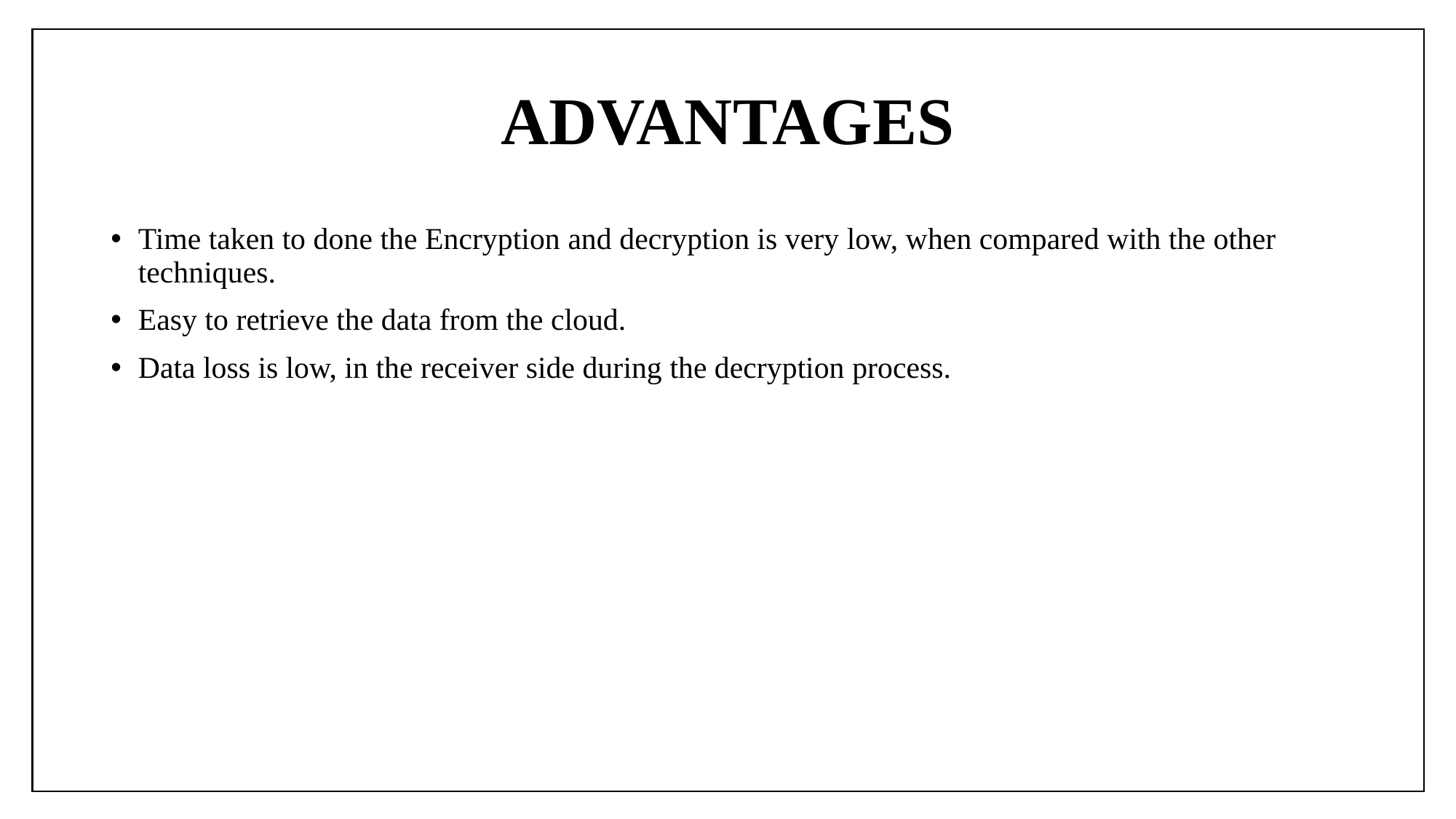

# ADVANTAGES
Time taken to done the Encryption and decryption is very low, when compared with the other techniques.
Easy to retrieve the data from the cloud.
Data loss is low, in the receiver side during the decryption process.